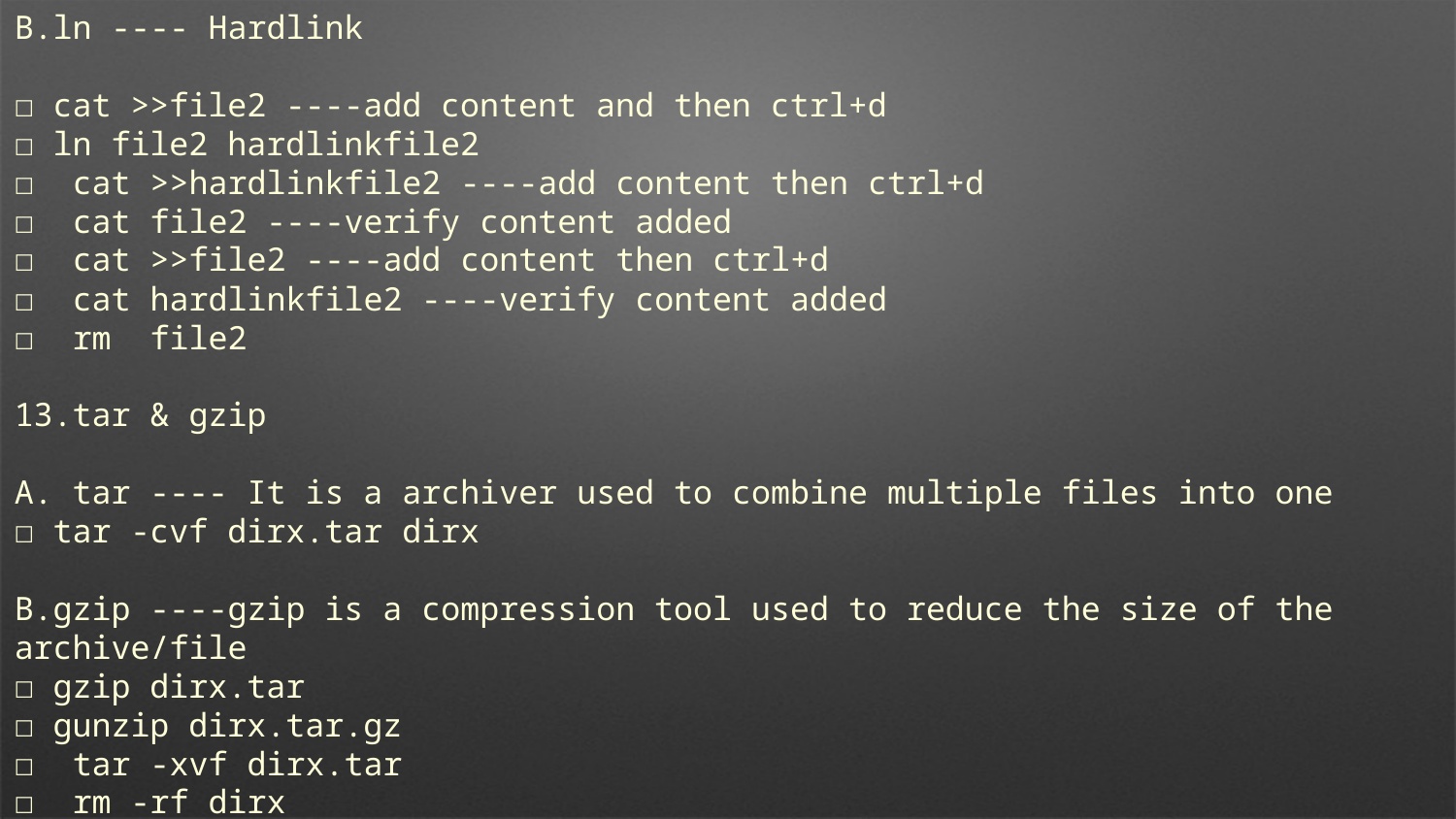

B.ln ---- Hardlink

☐ cat >>file2 ----add content and then ctrl+d
☐ ln file2 hardlinkfile2
☐  cat >>hardlinkfile2 ----add content then ctrl+d
☐  cat file2 ----verify content added
☐  cat >>file2 ----add content then ctrl+d
☐  cat hardlinkfile2 ----verify content added
☐  rm  file2

13.tar & gzip

A. tar ---- It is a archiver used to combine multiple files into one
☐ tar -cvf dirx.tar dirx

B.gzip ----gzip is a compression tool used to reduce the size of the archive/file
☐ gzip dirx.tar
☐ gunzip dirx.tar.gz
☐  tar -xvf dirx.tar
☐  rm -rf dirx